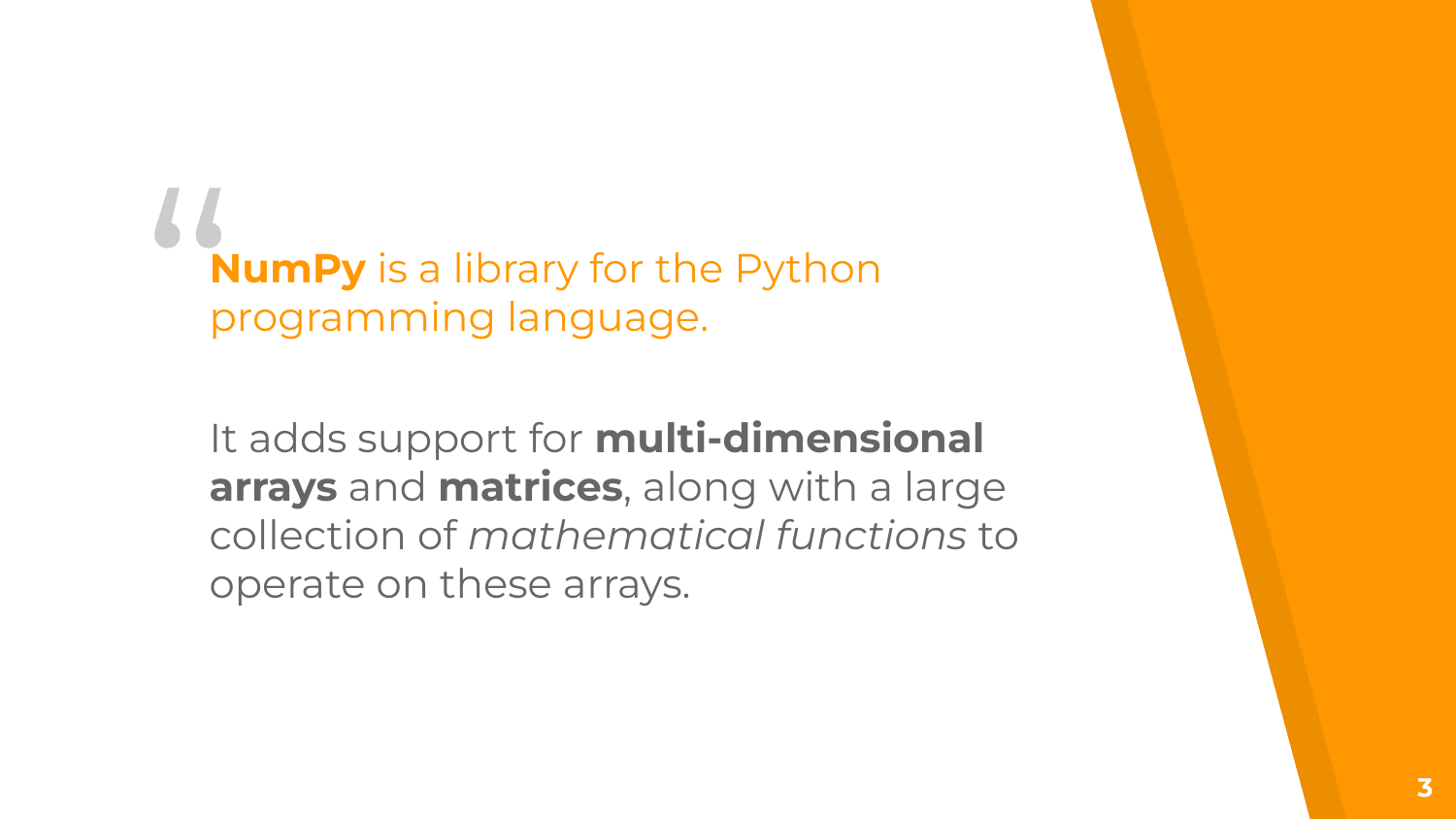

NumPy is a library for the Python programming language.

It adds support for multi-dimensional arrays and matrices, along with a large collection of mathematical functions to operate on these arrays.
3